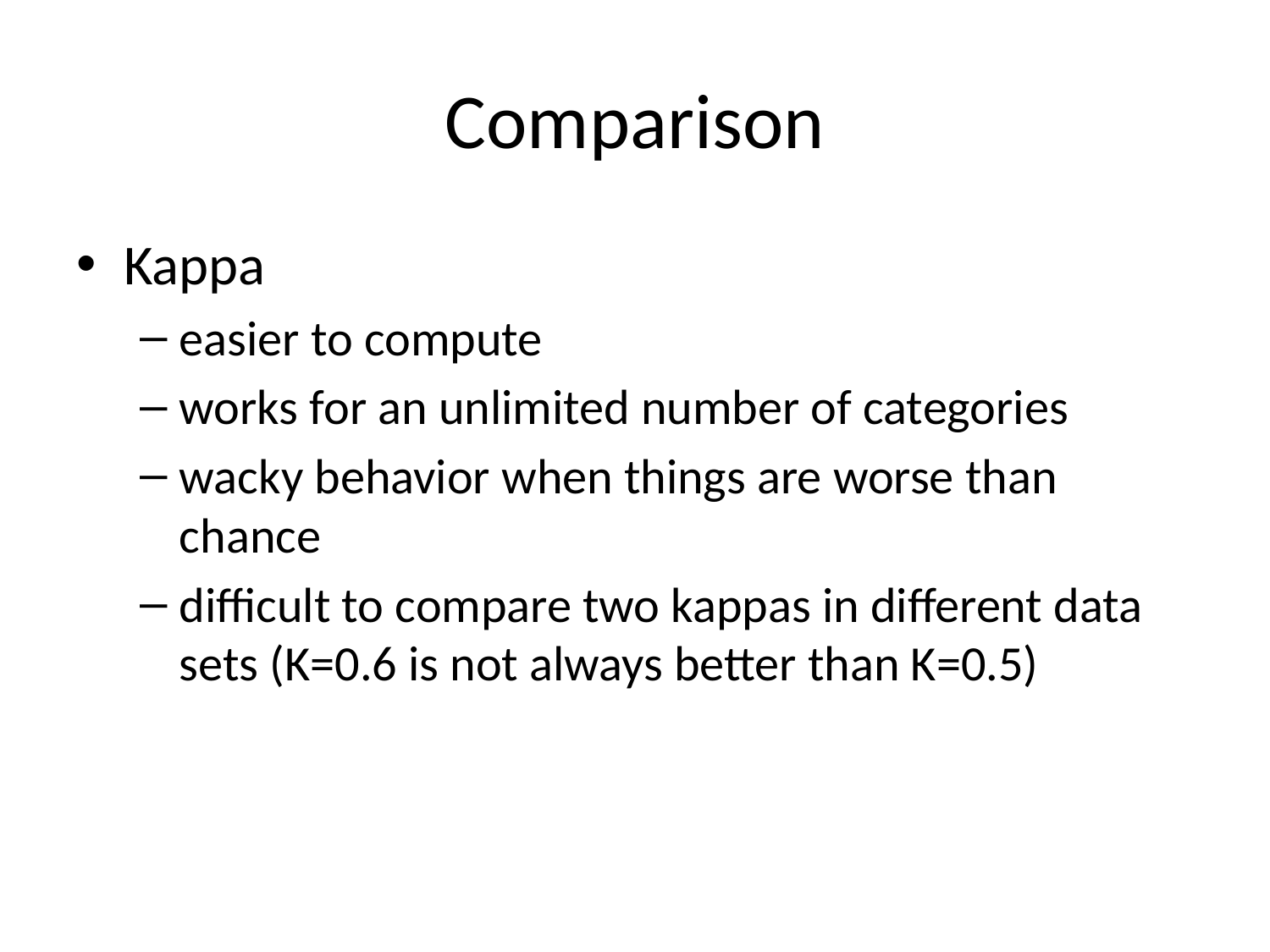

# Comparison
Kappa
easier to compute
works for an unlimited number of categories
wacky behavior when things are worse than chance
difficult to compare two kappas in different data sets (K=0.6 is not always better than K=0.5)